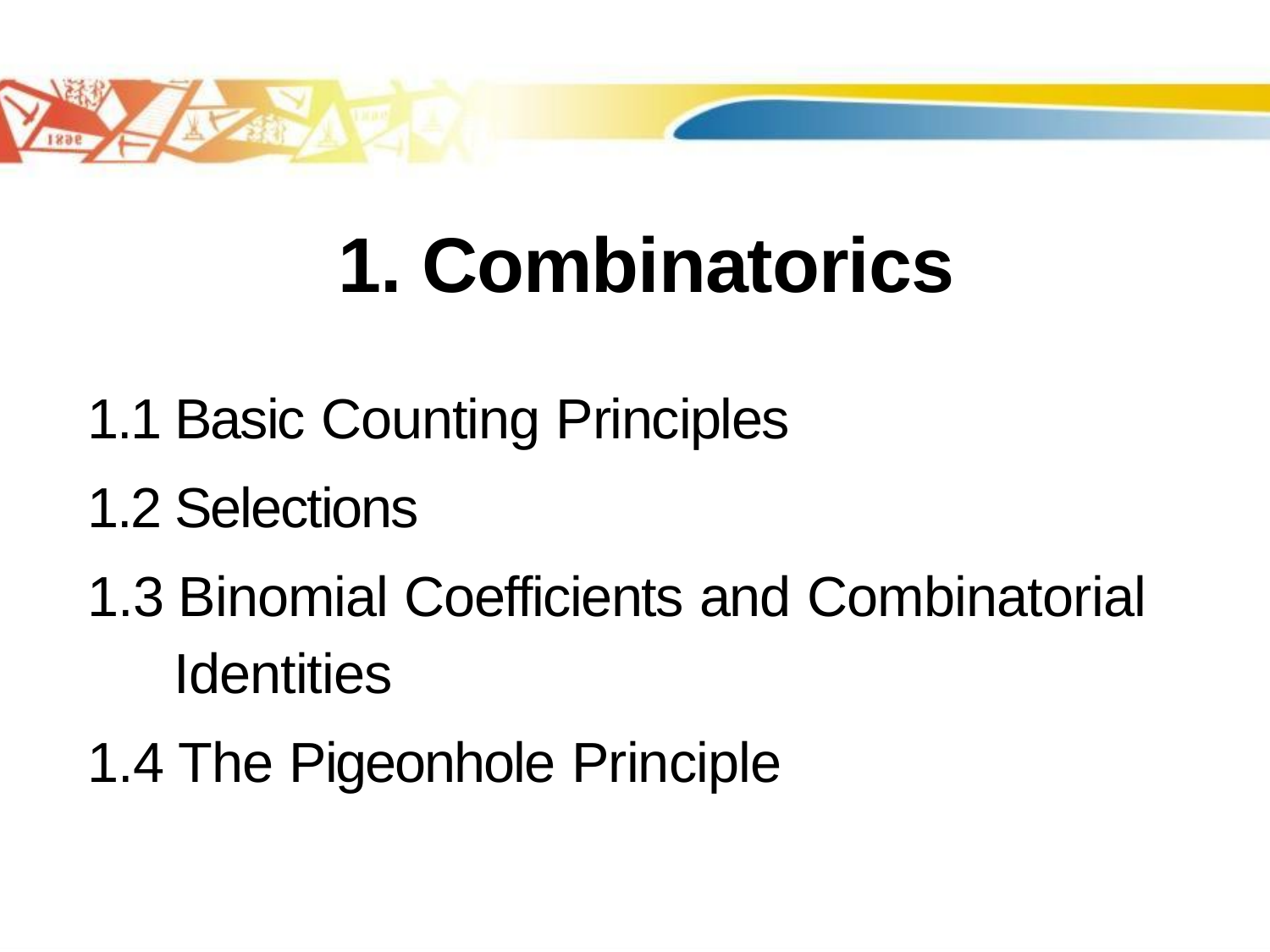

# 1. Combinatorics
1.1 Basic Counting Principles
1.2 Selections
1.3 Binomial Coefficients and Combinatorial Identities
1.4 The Pigeonhole Principle